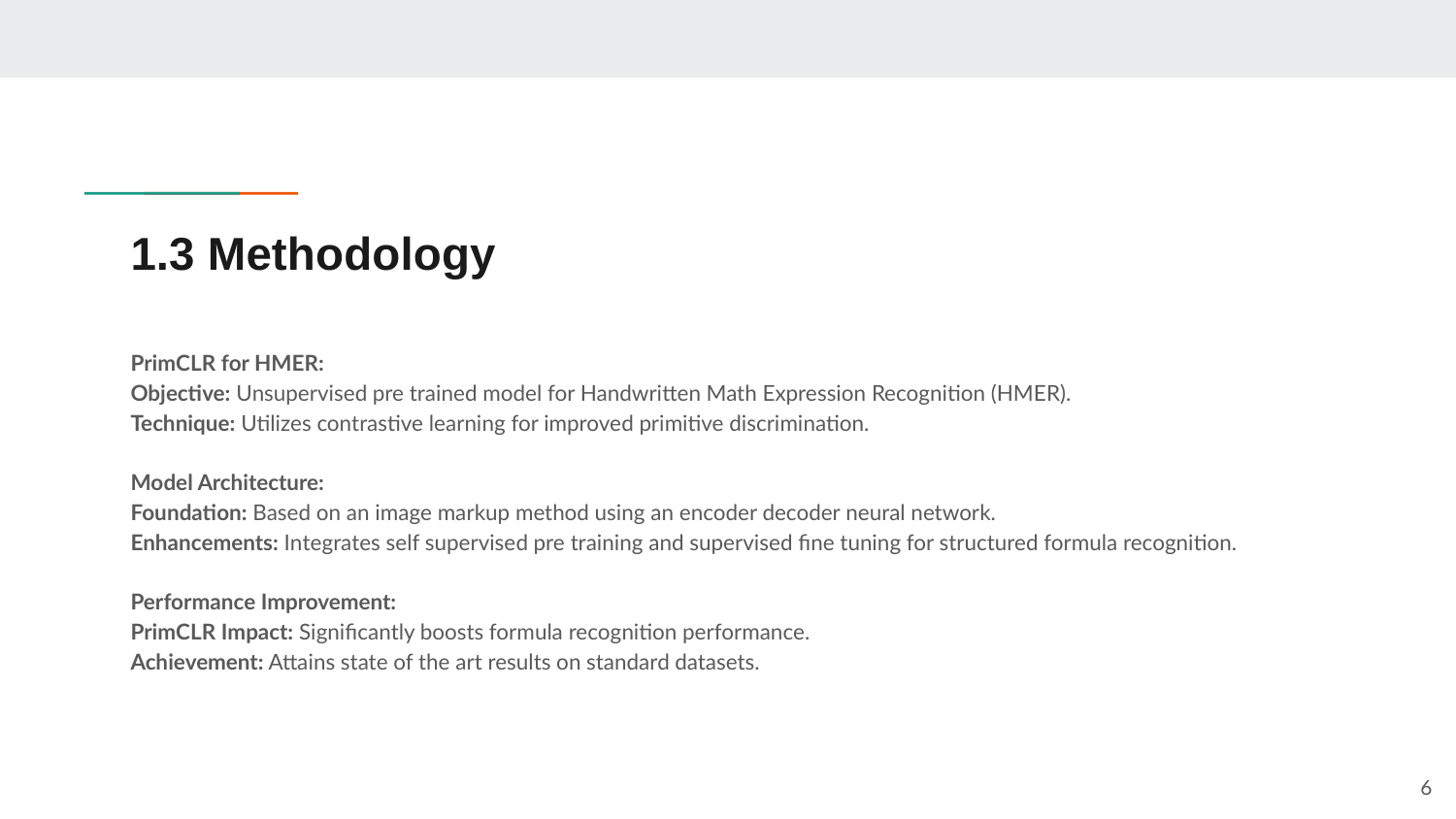

# 1.3 Methodology
PrimCLR for HMER:
Objective: Unsupervised pre trained model for Handwritten Math Expression Recognition (HMER).
Technique: Utilizes contrastive learning for improved primitive discrimination.

Model Architecture:
Foundation: Based on an image markup method using an encoder decoder neural network.
Enhancements: Integrates self supervised pre training and supervised fine tuning for structured formula recognition.

Performance Improvement:
PrimCLR Impact: Significantly boosts formula recognition performance.
Achievement: Attains state of the art results on standard datasets.
6